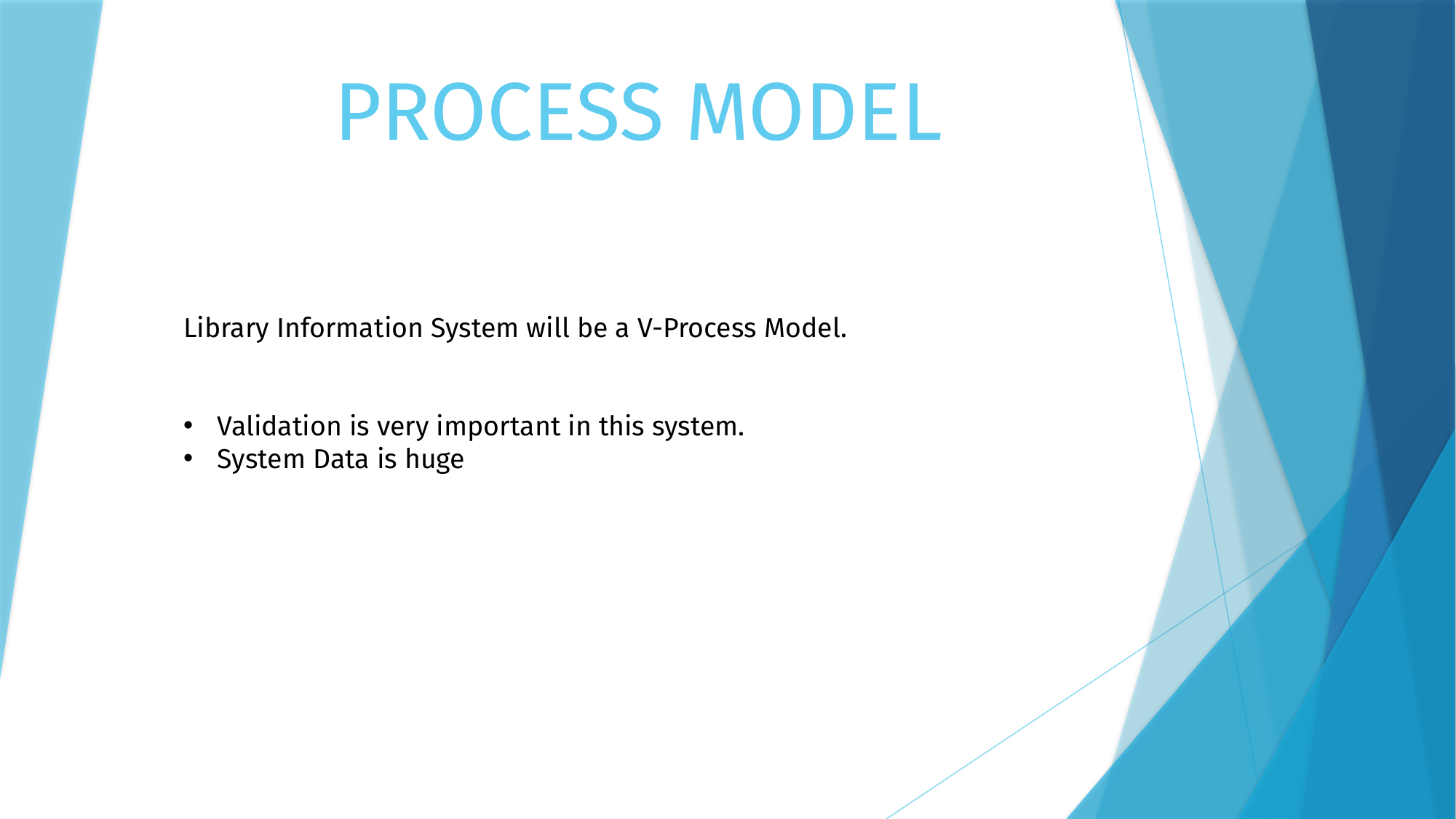

# PROCESS MODEL
Library Information System will be a V-Process Model.

Validation is very important in this system.
System Data is huge